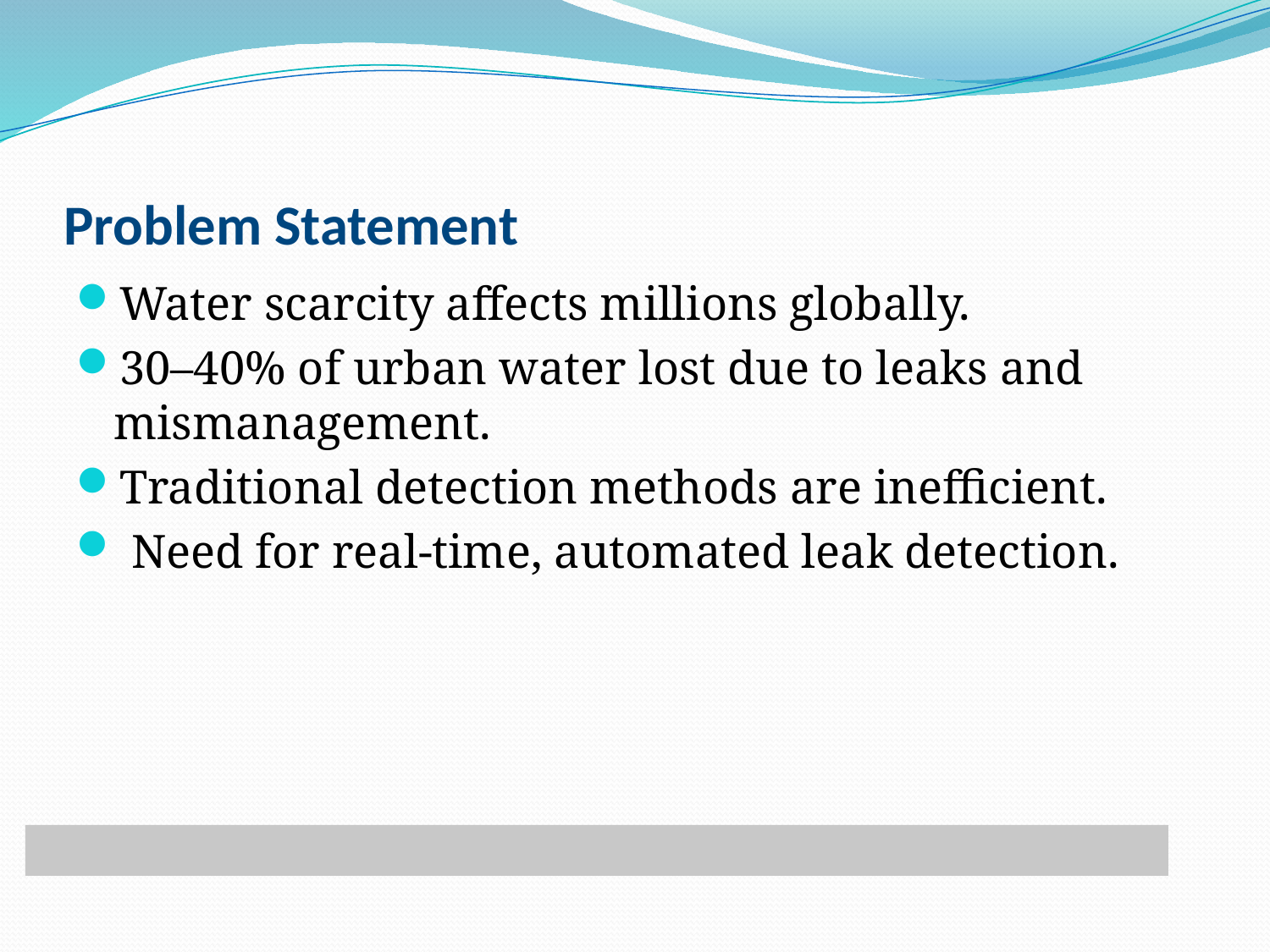

# Problem Statement
Water scarcity affects millions globally.
30–40% of urban water lost due to leaks and mismanagement.
Traditional detection methods are inefficient.
 Need for real-time, automated leak detection.